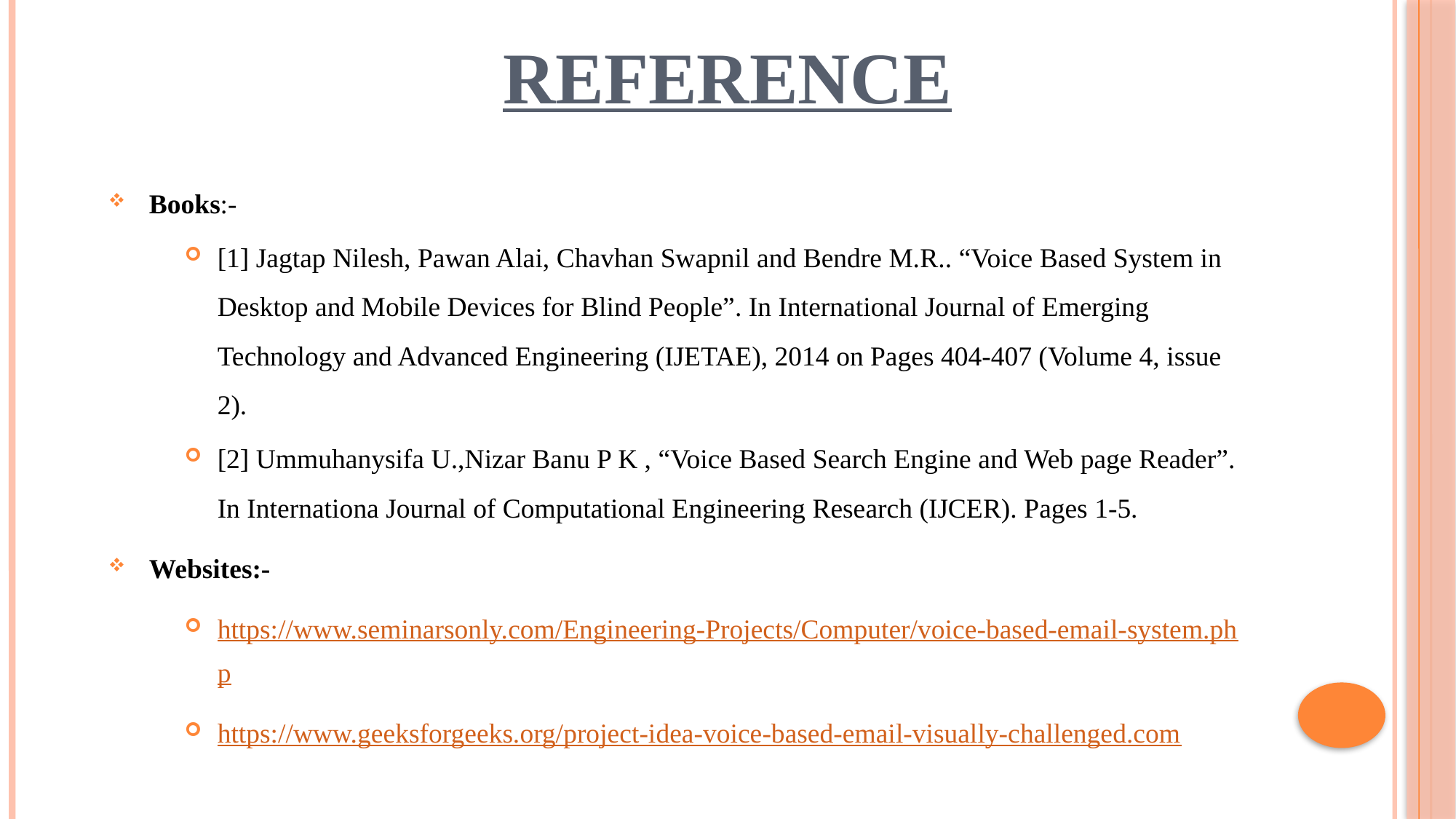

# Reference
Books:-
[1] Jagtap Nilesh, Pawan Alai, Chavhan Swapnil and Bendre M.R.. “Voice Based System in Desktop and Mobile Devices for Blind People”. In International Journal of Emerging Technology and Advanced Engineering (IJETAE), 2014 on Pages 404-407 (Volume 4, issue 2).
[2] Ummuhanysifa U.,Nizar Banu P K , “Voice Based Search Engine and Web page Reader”. In Internationa Journal of Computational Engineering Research (IJCER). Pages 1-5.
Websites:-
https://www.seminarsonly.com/Engineering-Projects/Computer/voice-based-email-system.php
https://www.geeksforgeeks.org/project-idea-voice-based-email-visually-challenged.com